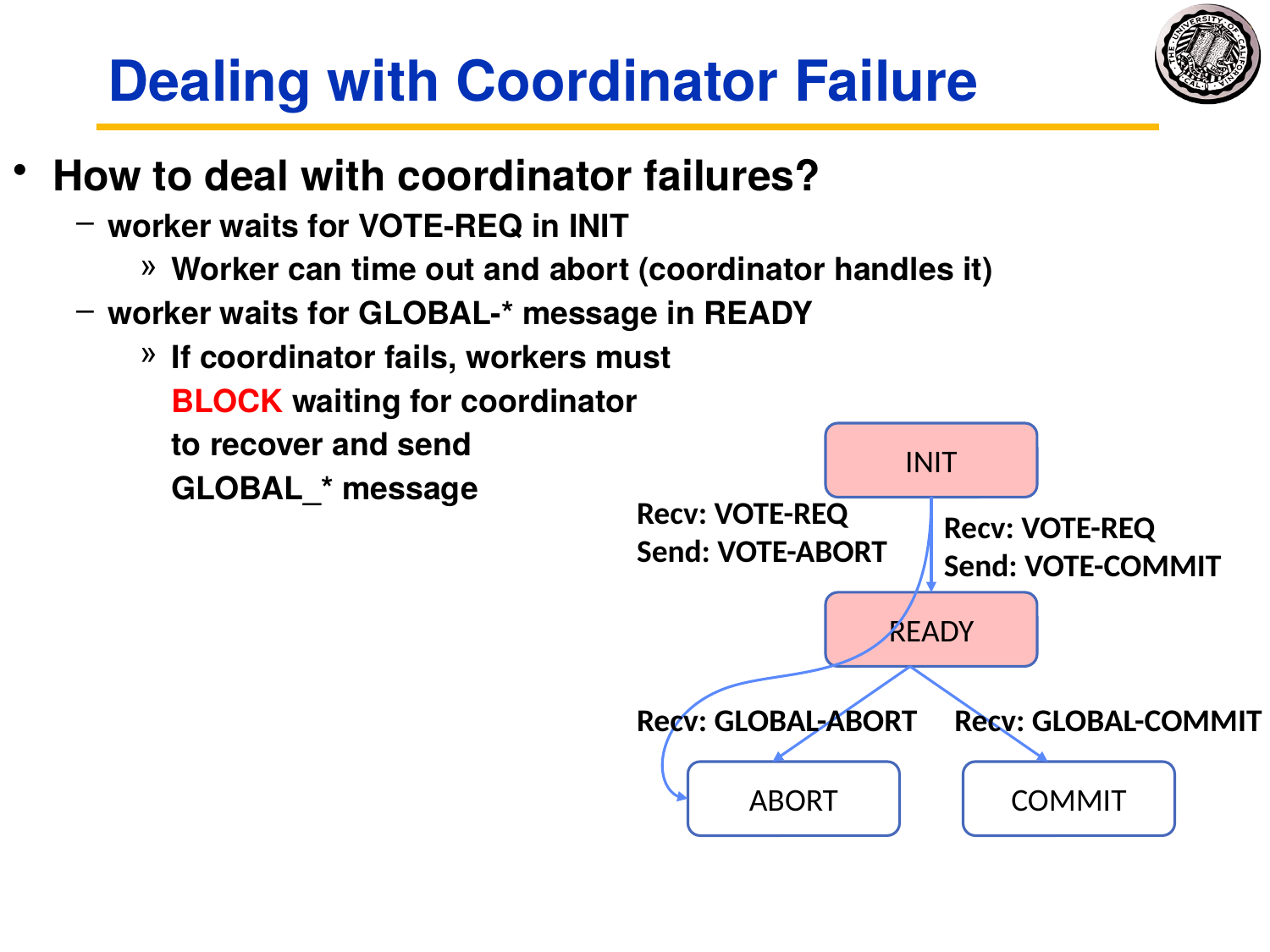

# Dealing with Coordinator Failure
How to deal with coordinator failures?
worker waits for VOTE-REQ in INIT
Worker can time out and abort (coordinator handles it)
worker waits for GLOBAL-* message in READY
If coordinator fails, workers must
	BLOCK waiting for coordinator
	to recover and send
	GLOBAL_* message

INIT
Recv: VOTE-REQ
Send: VOTE-ABORT
Recv: VOTE-REQ
Send: VOTE-COMMIT
READY
Recv: GLOBAL-ABORT
Recv: GLOBAL-COMMIT
ABORT
COMMIT